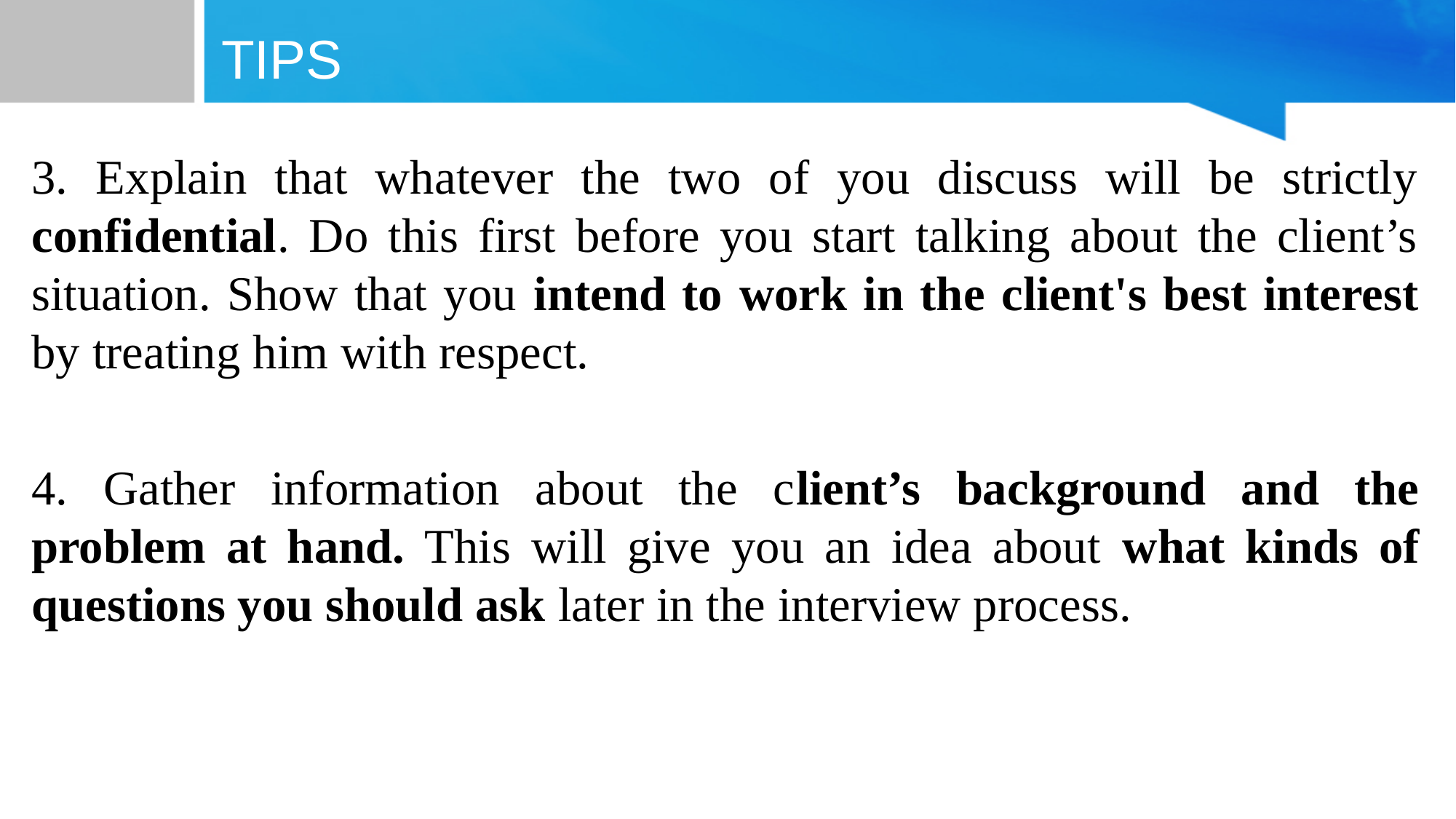

# TIPS
3. Explain that whatever the two of you discuss will be strictly confidential. Do this first before you start talking about the client’s situation. Show that you intend to work in the client's best interest by treating him with respect.

4. Gather information about the client’s background and the problem at hand. This will give you an idea about what kinds of questions you should ask later in the interview process.